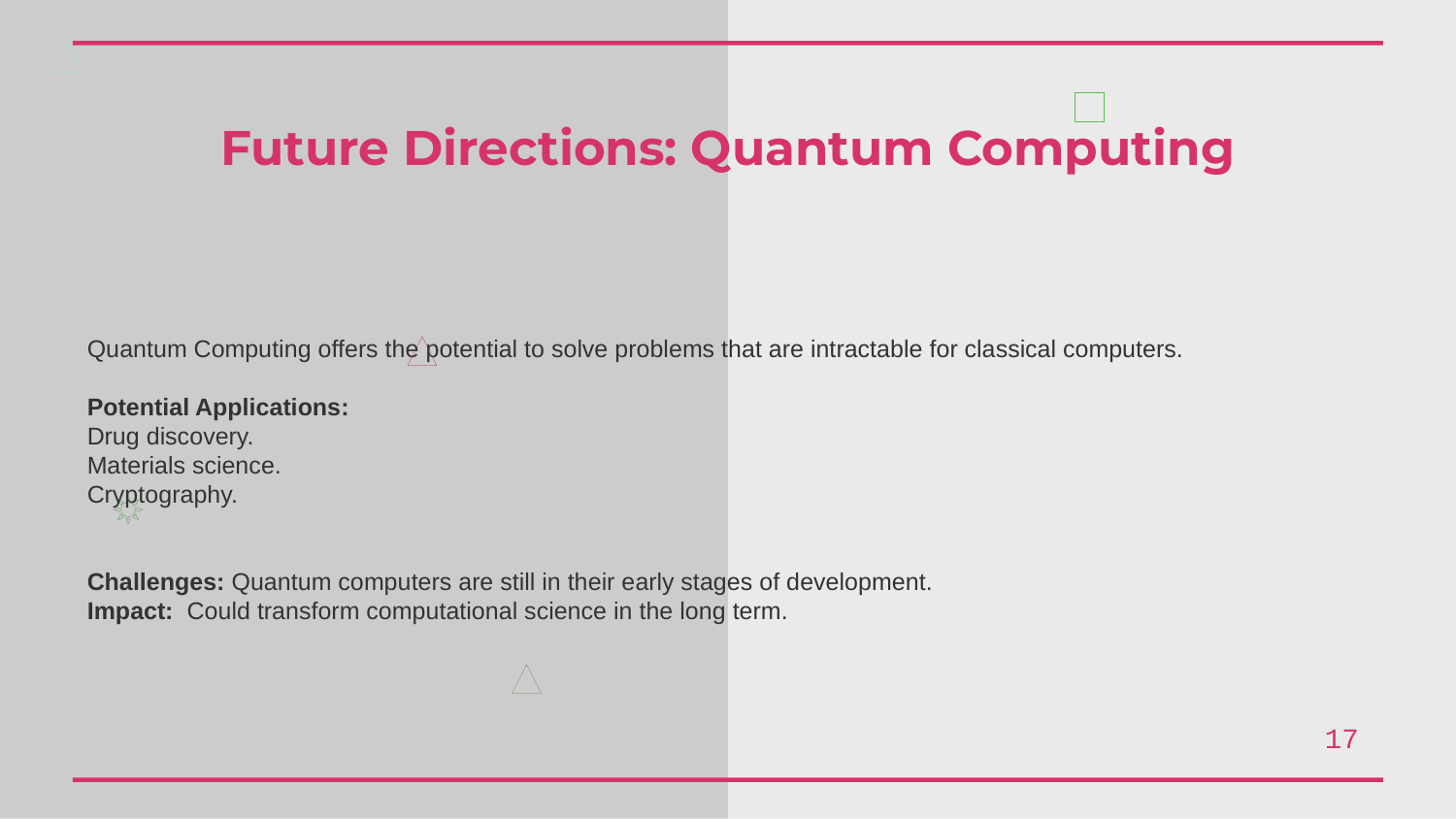

Future Directions: Quantum Computing

Quantum Computing offers the potential to solve problems that are intractable for classical computers.

Potential Applications:
Drug discovery.
Materials science.
Cryptography.

Challenges: Quantum computers are still in their early stages of development.
Impact:  Could transform computational science in the long term.

17